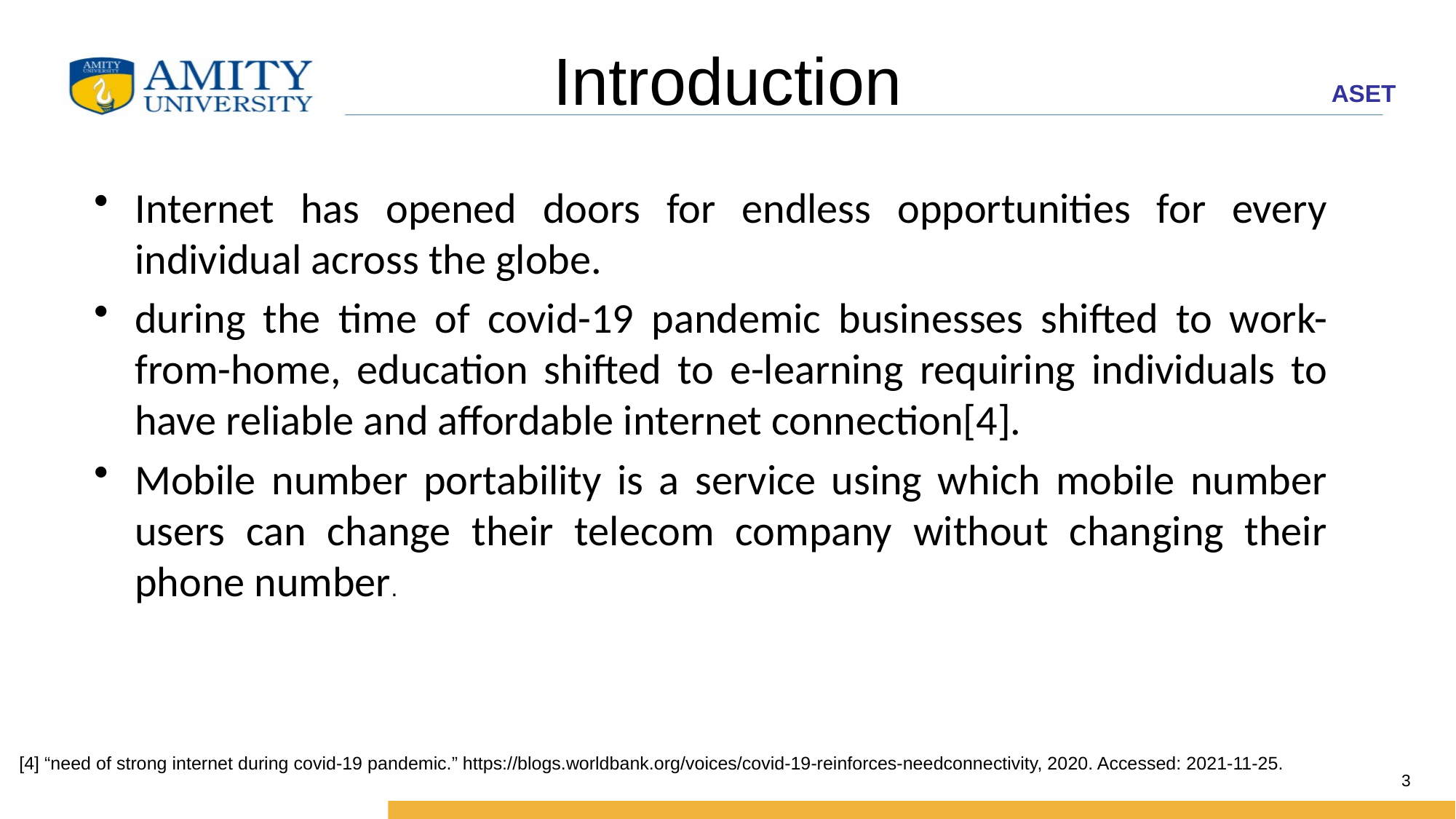

# Introduction
Internet has opened doors for endless opportunities for every individual across the globe.
during the time of covid-19 pandemic businesses shifted to work-from-home, education shifted to e-learning requiring individuals to have reliable and affordable internet connection[4].
Mobile number portability is a service using which mobile number users can change their telecom company without changing their phone number.

[4] “need of strong internet during covid-19 pandemic.” https://blogs.worldbank.org/voices/covid-19-reinforces-needconnectivity, 2020. Accessed: 2021-11-25.
3